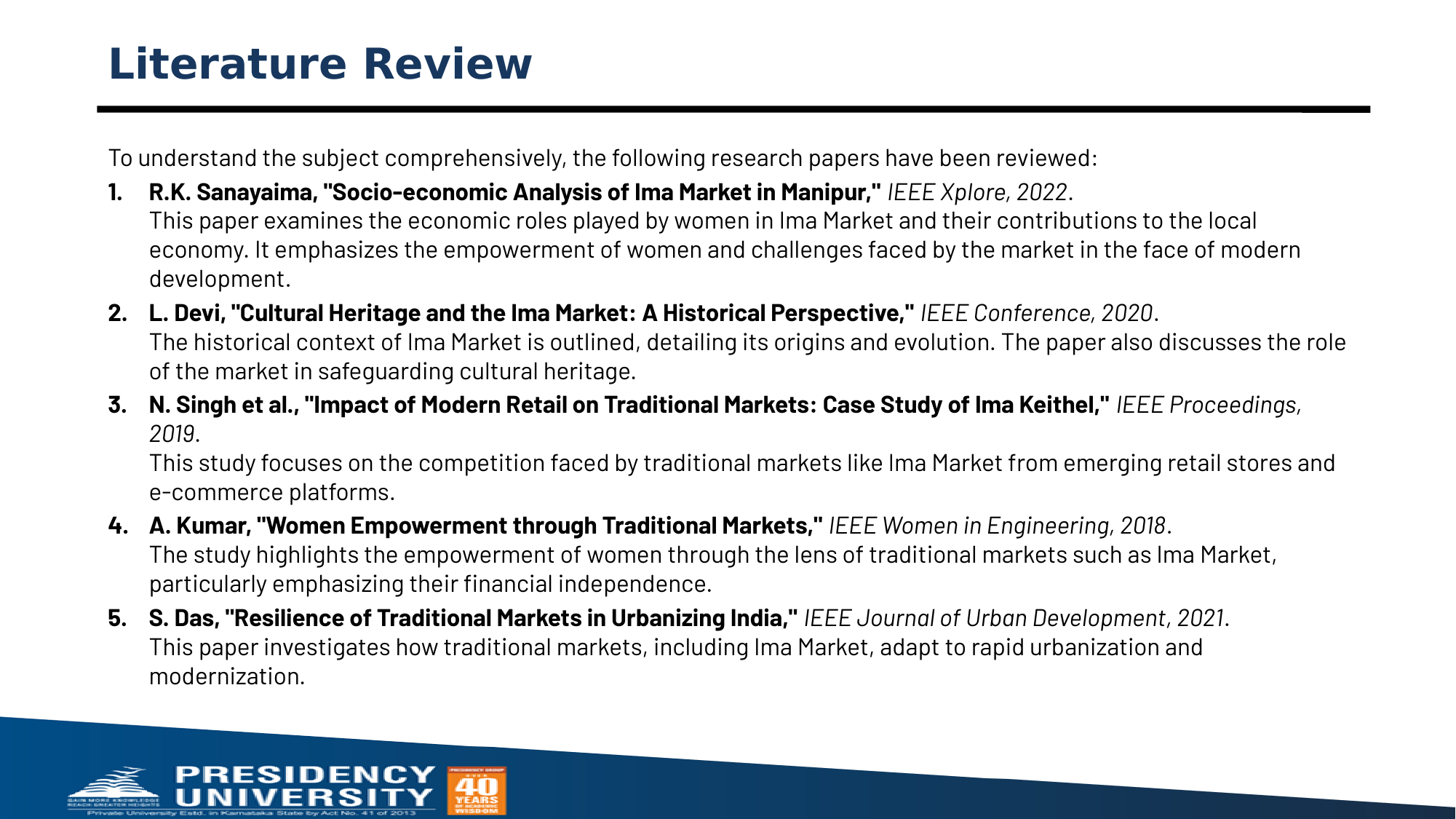

# Literature Review
To understand the subject comprehensively, the following research papers have been reviewed:
R.K. Sanayaima, "Socio-economic Analysis of Ima Market in Manipur," IEEE Xplore, 2022.
This paper examines the economic roles played by women in Ima Market and their contributions to the local economy. It emphasizes the empowerment of women and challenges faced by the market in the face of modern development.
L. Devi, "Cultural Heritage and the Ima Market: A Historical Perspective," IEEE Conference, 2020.
The historical context of Ima Market is outlined, detailing its origins and evolution. The paper also discusses the role of the market in safeguarding cultural heritage.
N. Singh et al., "Impact of Modern Retail on Traditional Markets: Case Study of Ima Keithel," IEEE Proceedings, 2019.
This study focuses on the competition faced by traditional markets like Ima Market from emerging retail stores and e-commerce platforms.
A. Kumar, "Women Empowerment through Traditional Markets," IEEE Women in Engineering, 2018.
The study highlights the empowerment of women through the lens of traditional markets such as Ima Market, particularly emphasizing their financial independence.
S. Das, "Resilience of Traditional Markets in Urbanizing India," IEEE Journal of Urban Development, 2021.
This paper investigates how traditional markets, including Ima Market, adapt to rapid urbanization and modernization.